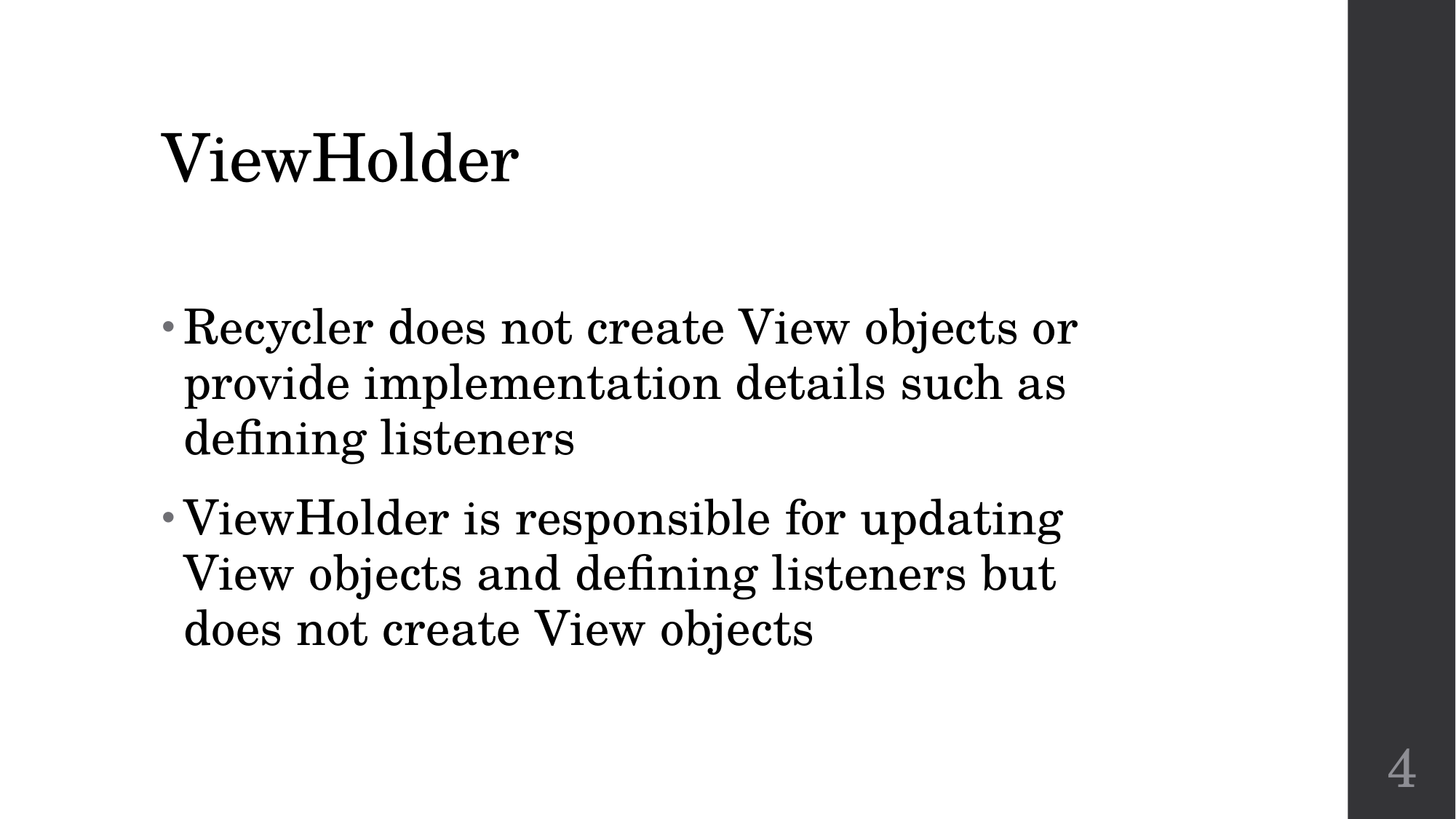

# ViewHolder
Recycler does not create View objects or provide implementation details such as defining listeners
ViewHolder is responsible for updating View objects and defining listeners but does not create View objects
4